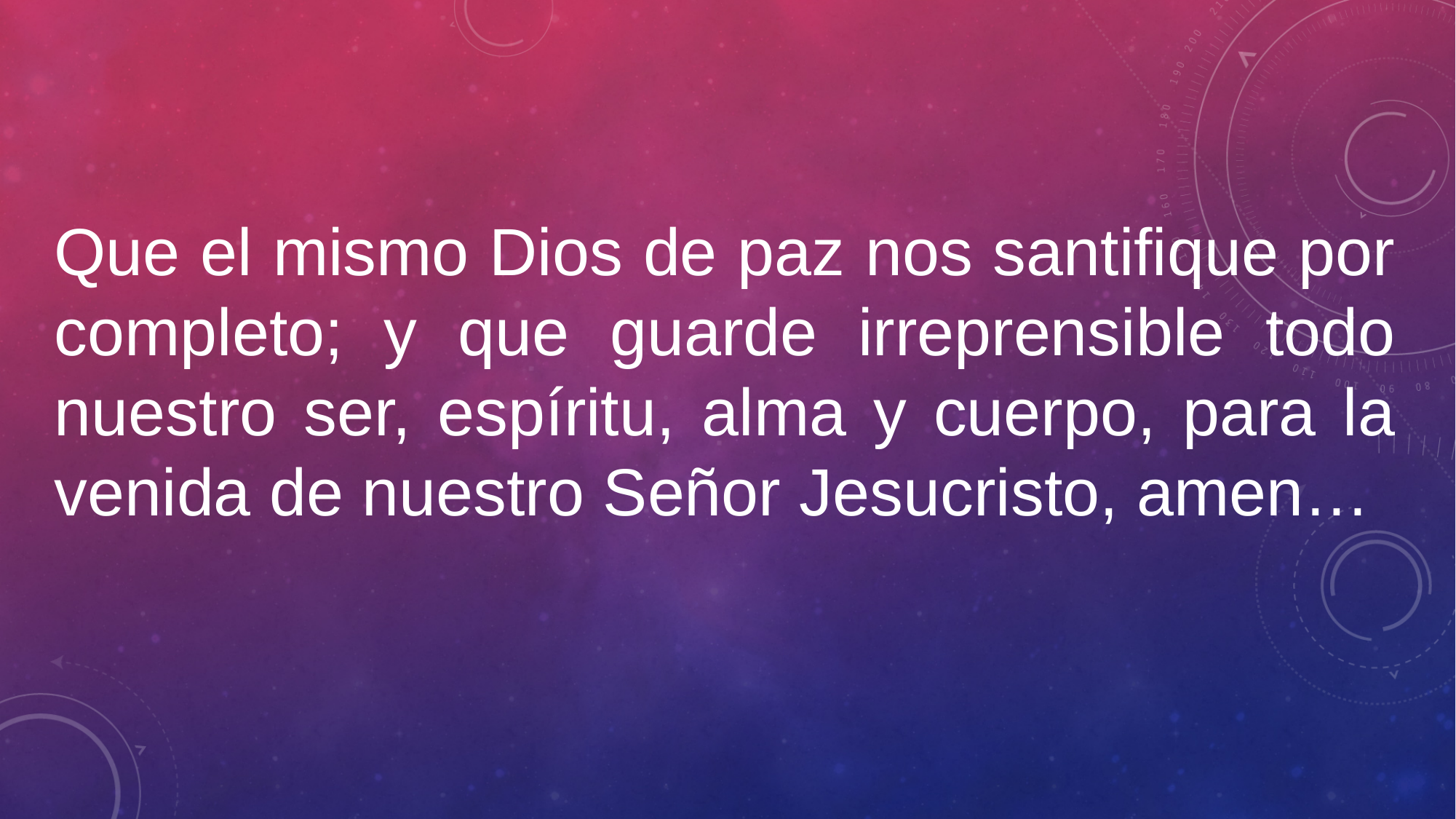

Que el mismo Dios de paz nos santifique por completo; y que guarde irreprensible todo nuestro ser, espíritu, alma y cuerpo, para la venida de nuestro Señor Jesucristo, amen…